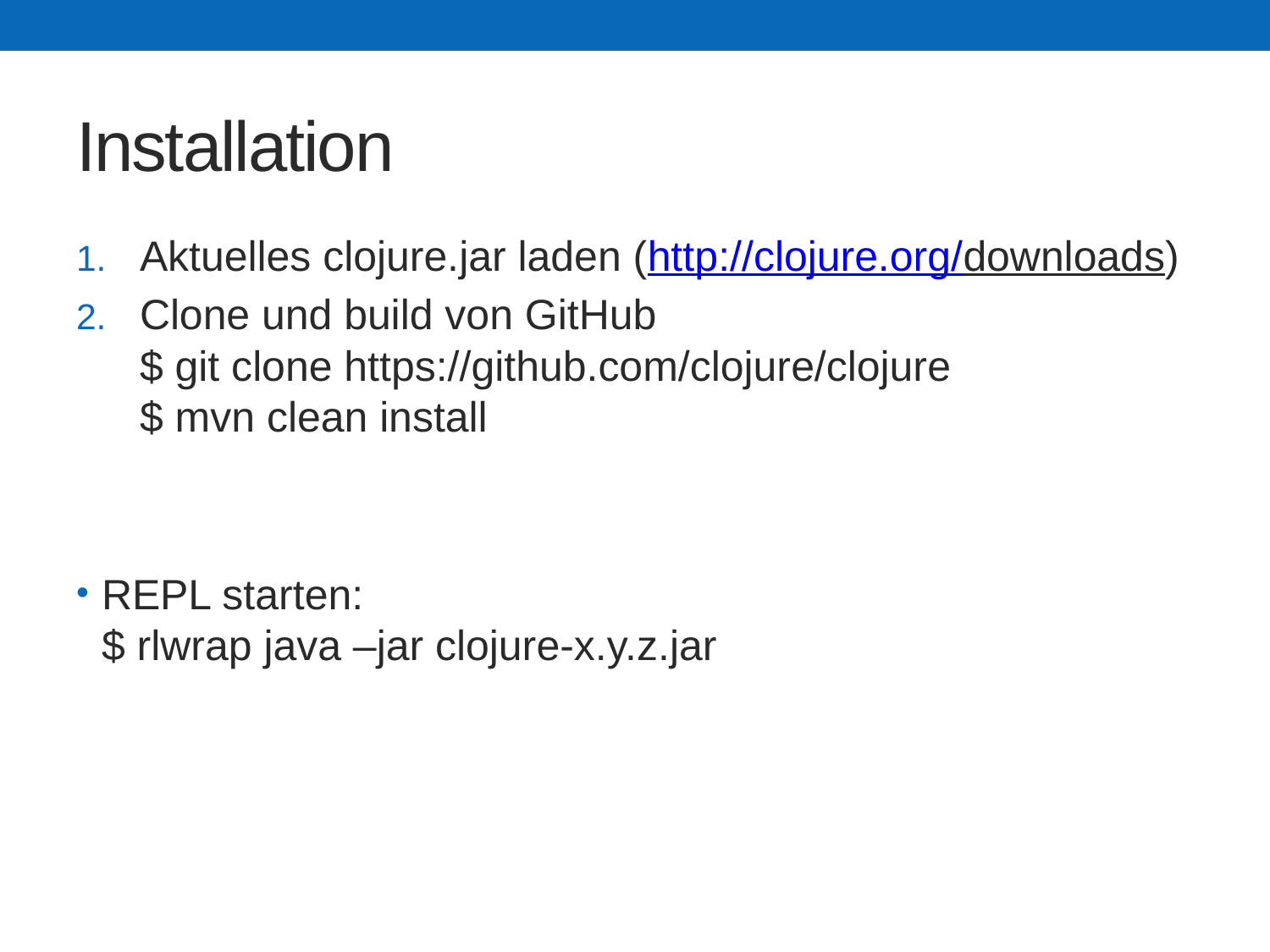

# Installation
Aktuelles clojure.jar laden (http://clojure.org/downloads)
Clone und build von GitHub
$ git clone https://github.com/clojure/clojure
$ mvn clean install

REPL starten:
$ rlwrap java –jar clojure-x.y.z.jar